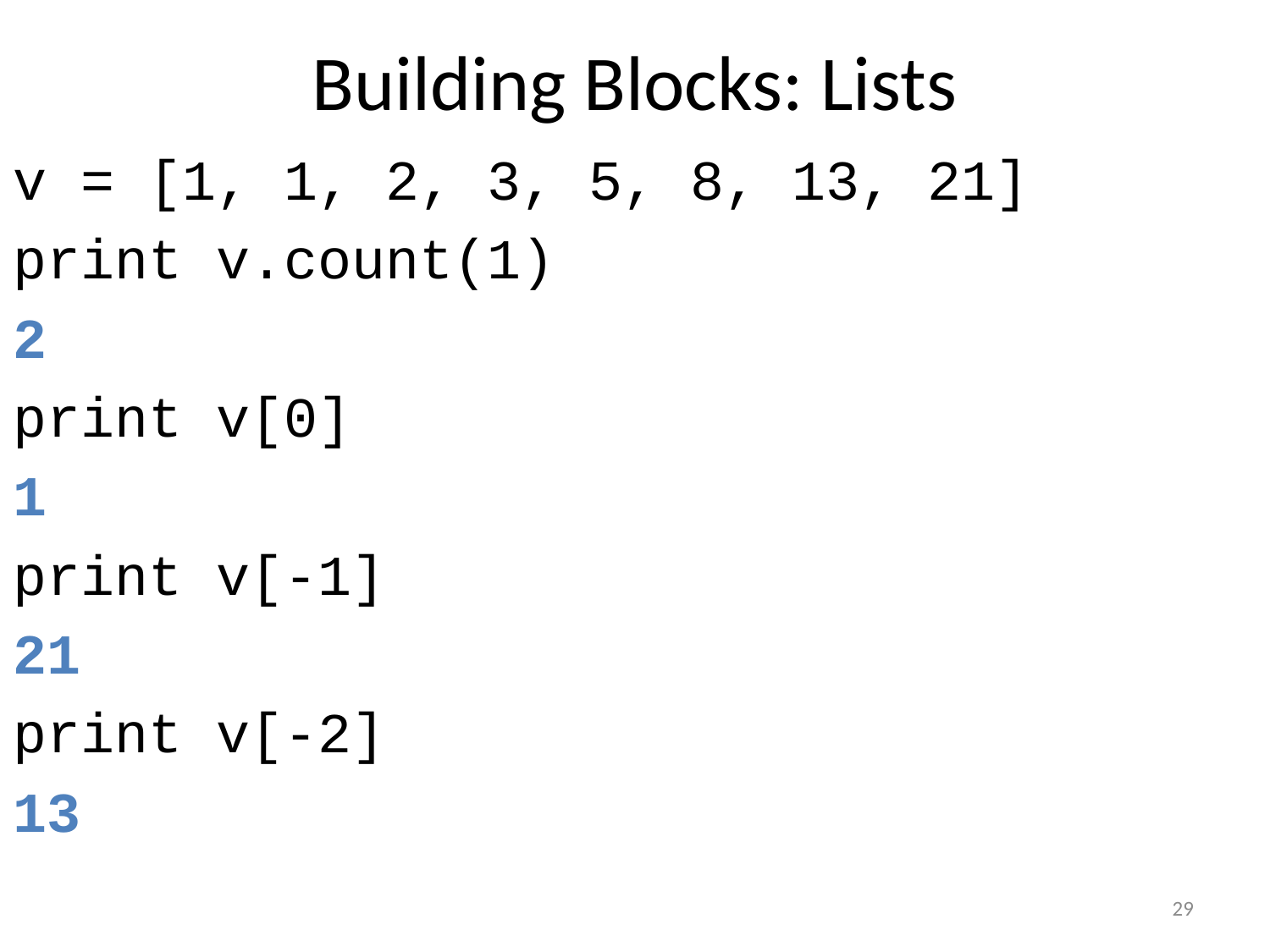

# Building Blocks: Lists
v = [1, 1, 2, 3, 5, 8, 13, 21]
print v.count(1)
2
print v[0]
1
print v[-1]
21
print v[-2]
13

29